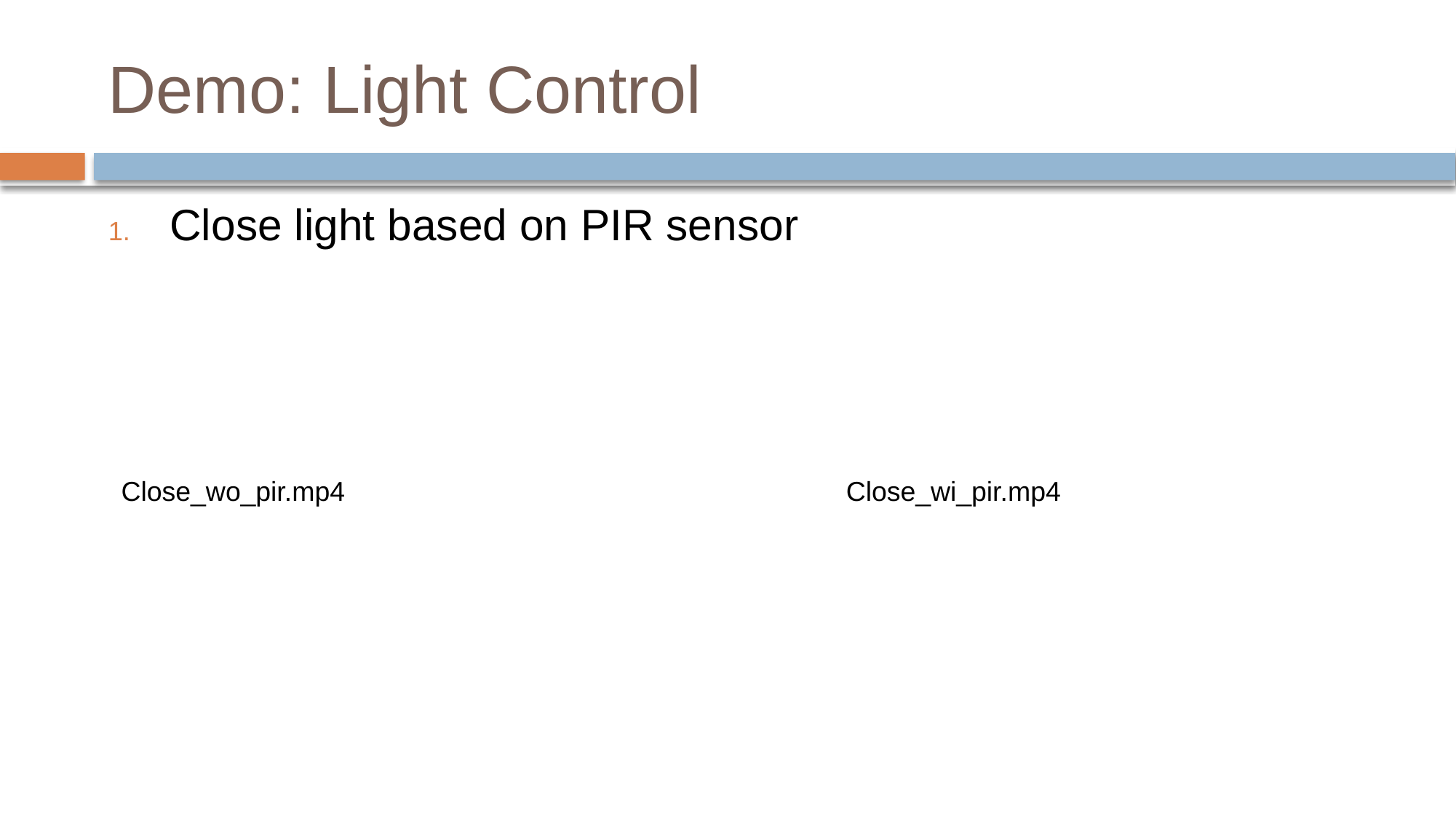

# Demo: Light Control
Close light based on PIR sensor
Close_wo_pir.mp4
Close_wi_pir.mp4